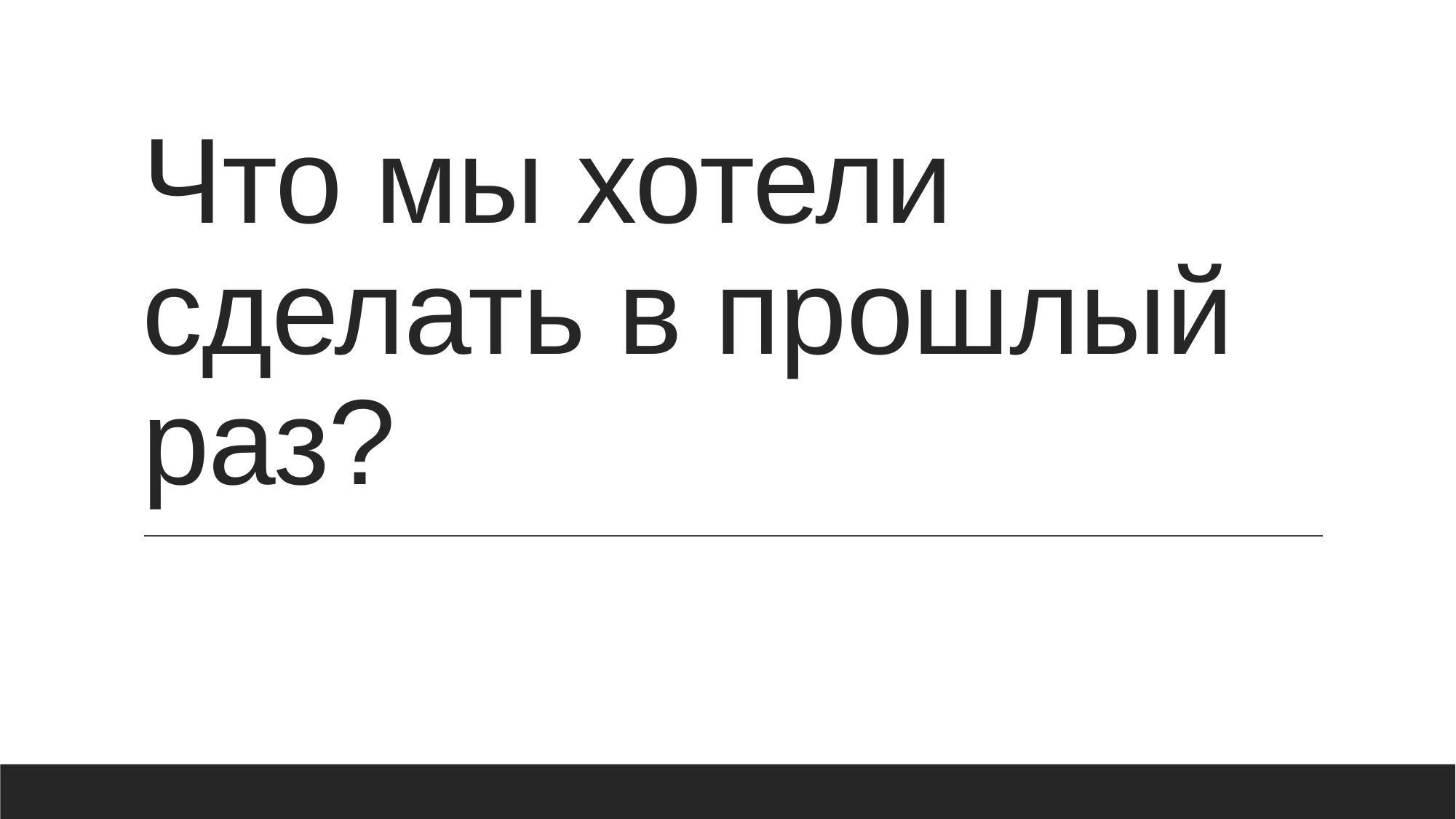

# Что мы хотели сделать в прошлый раз?